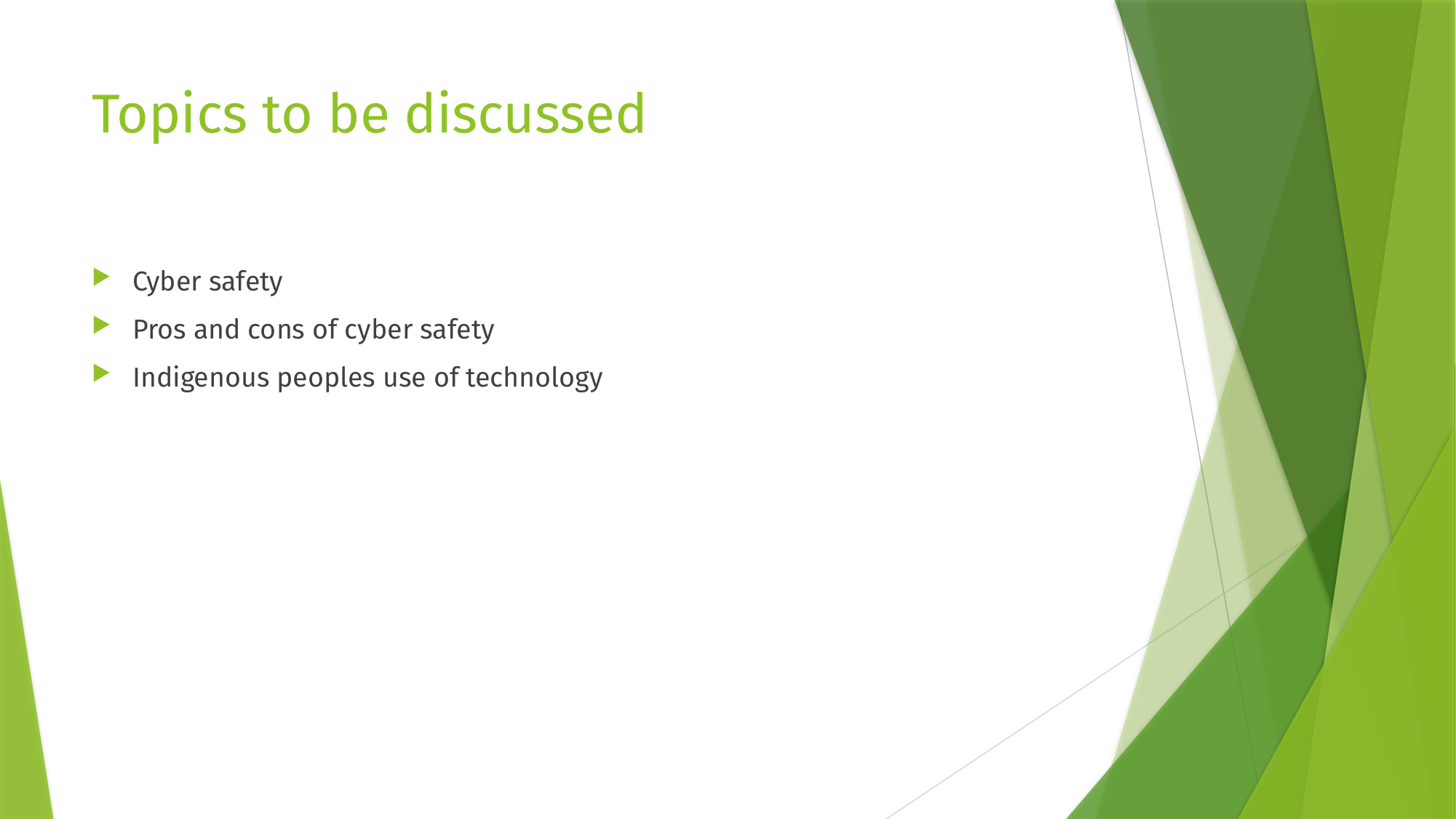

# Topics to be discussed
Cyber safety
Pros and cons of cyber safety
Indigenous peoples use of technology